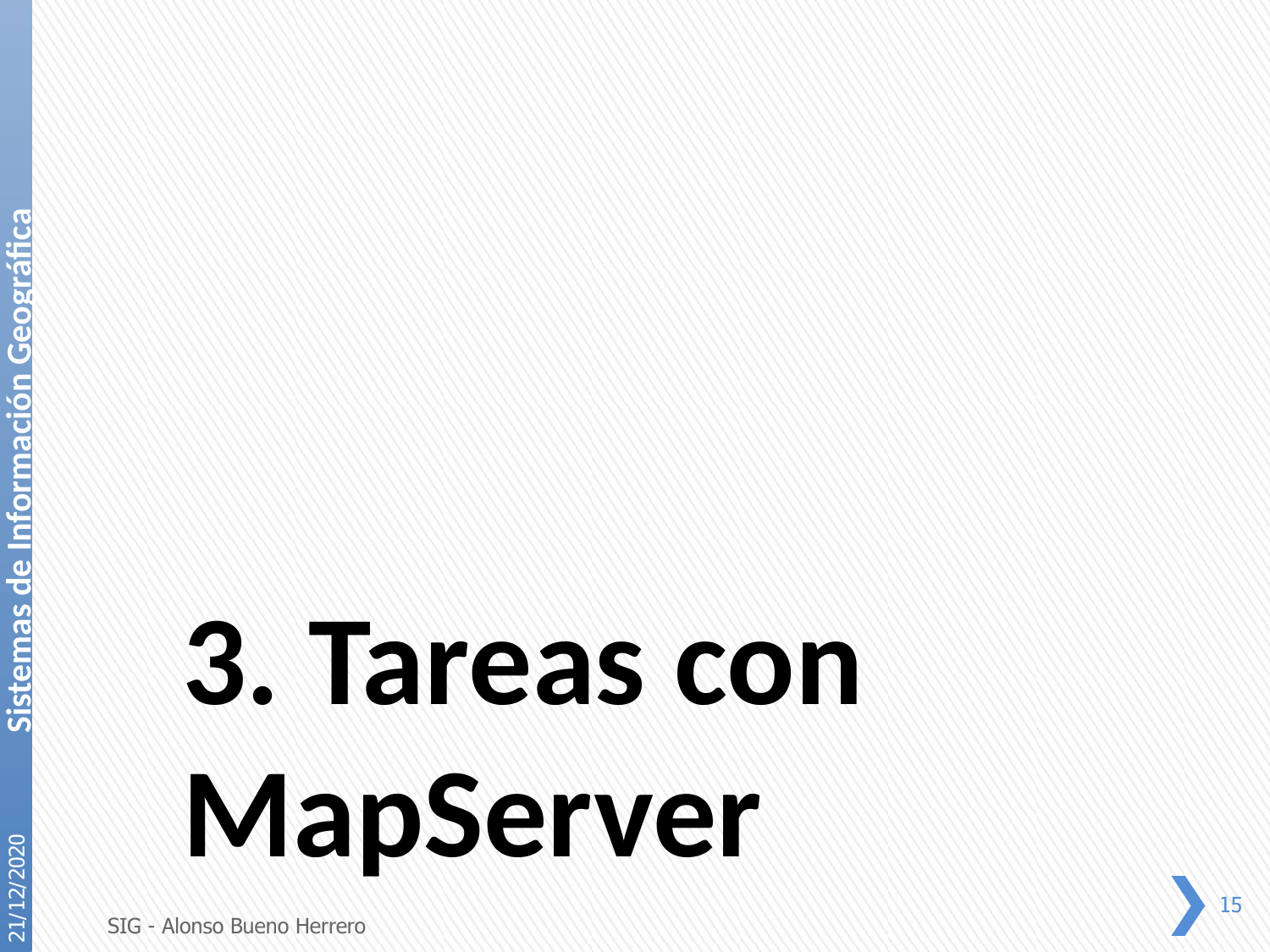

# 3. Tareas con MapServer
21/12/2020
15
SIG - Alonso Bueno Herrero